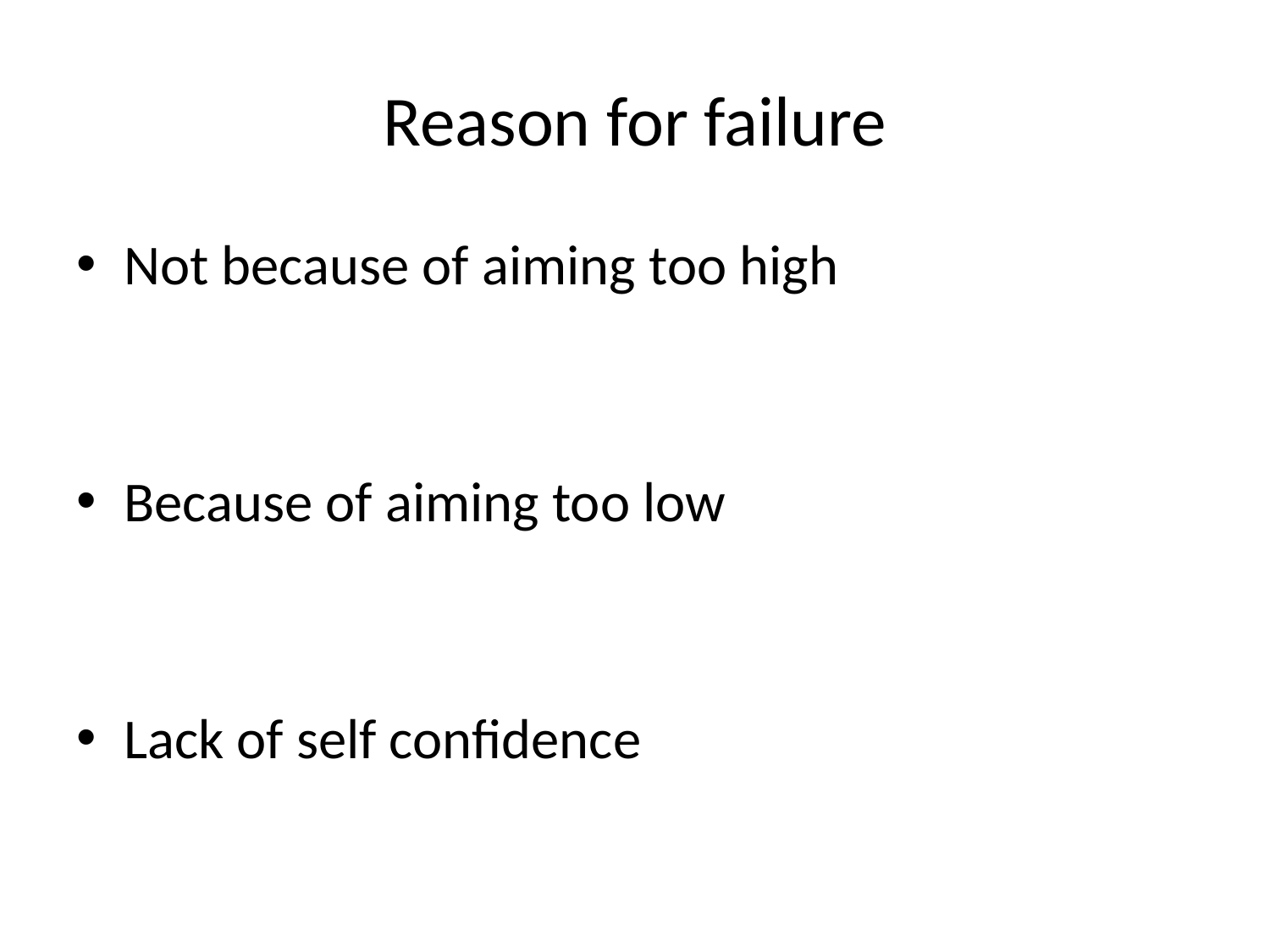

# Reason for failure
Not because of aiming too high

Because of aiming too low

Lack of self confidence